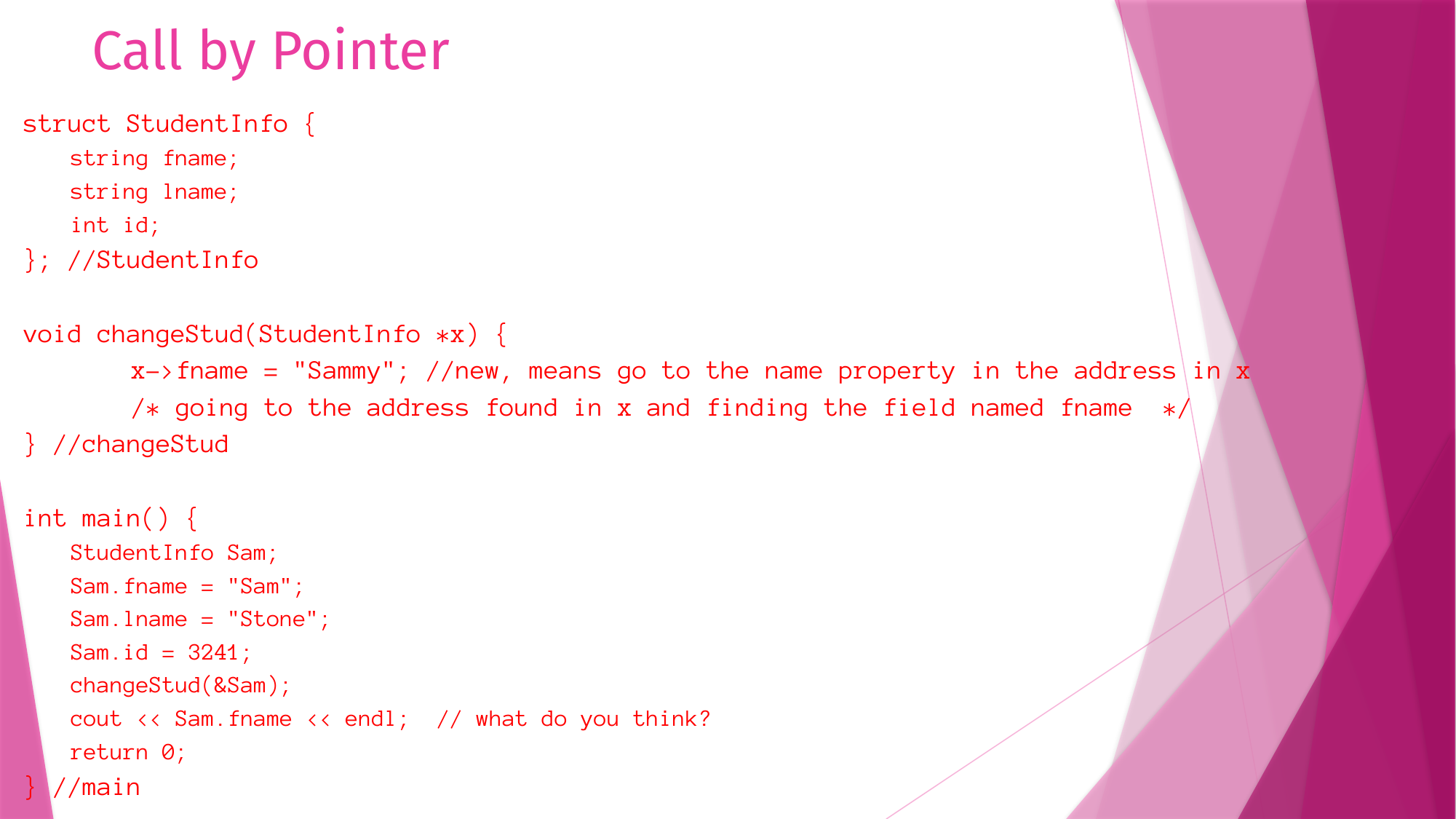

# Call by Pointer
struct StudentInfo {
string fname;
string lname;
int id;
}; //StudentInfo

void changeStud(StudentInfo *x) {
	x->fname = "Sammy"; //new, means go to the name property in the address in x
	/* going to the address found in x and finding the field named fname  */
} //changeStud

int main() {
StudentInfo Sam;
Sam.fname = "Sam";
Sam.lname = "Stone";
Sam.id = 3241;
changeStud(&Sam);
cout << Sam.fname << endl;  // what do you think?
return 0;
} //main